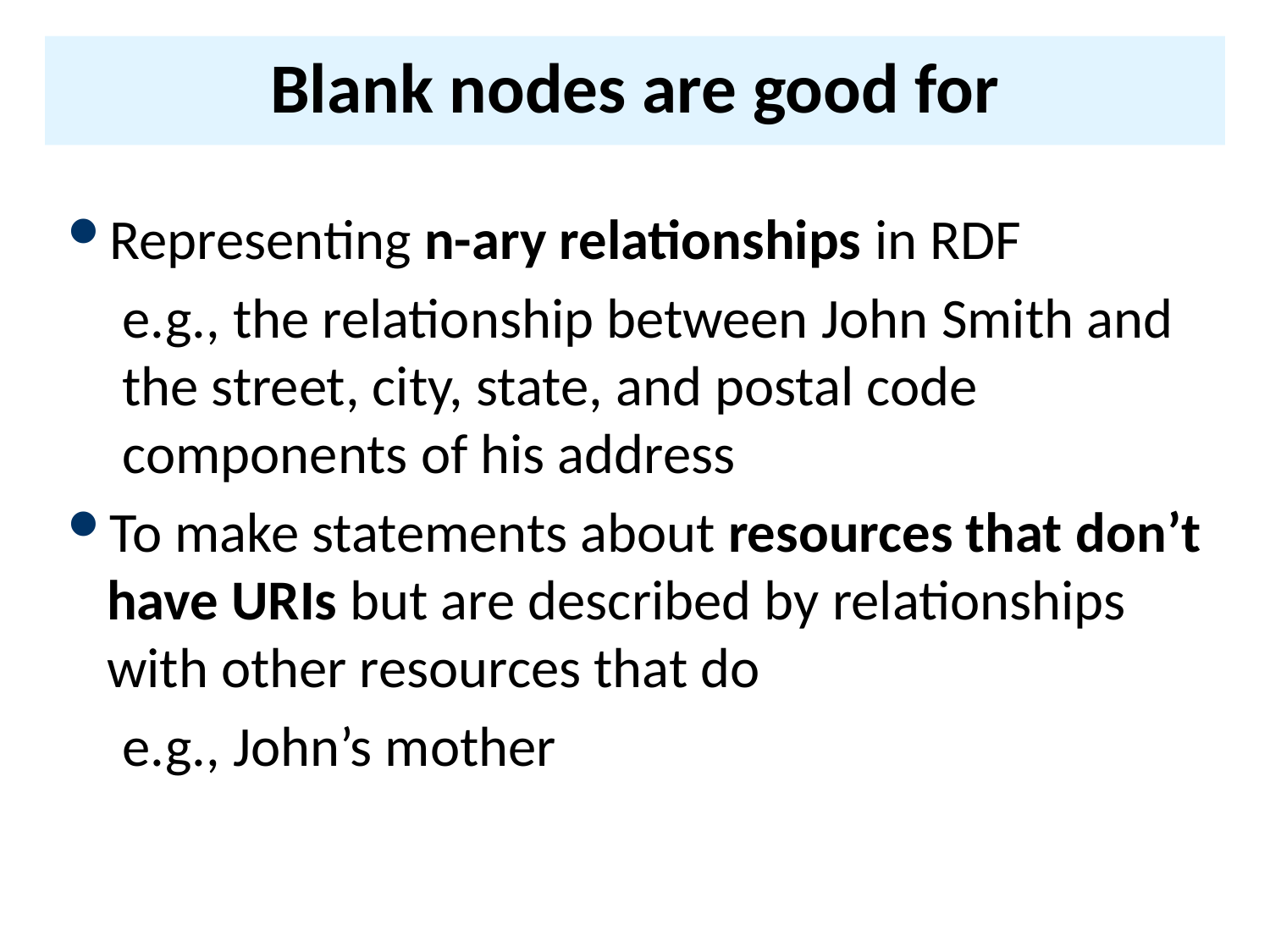

# Blank nodes are good for
Representing n-ary relationships in RDF
e.g., the relationship between John Smith and the street, city, state, and postal code components of his address
To make statements about resources that don’t have URIs but are described by relationships with other resources that do
e.g., John’s mother